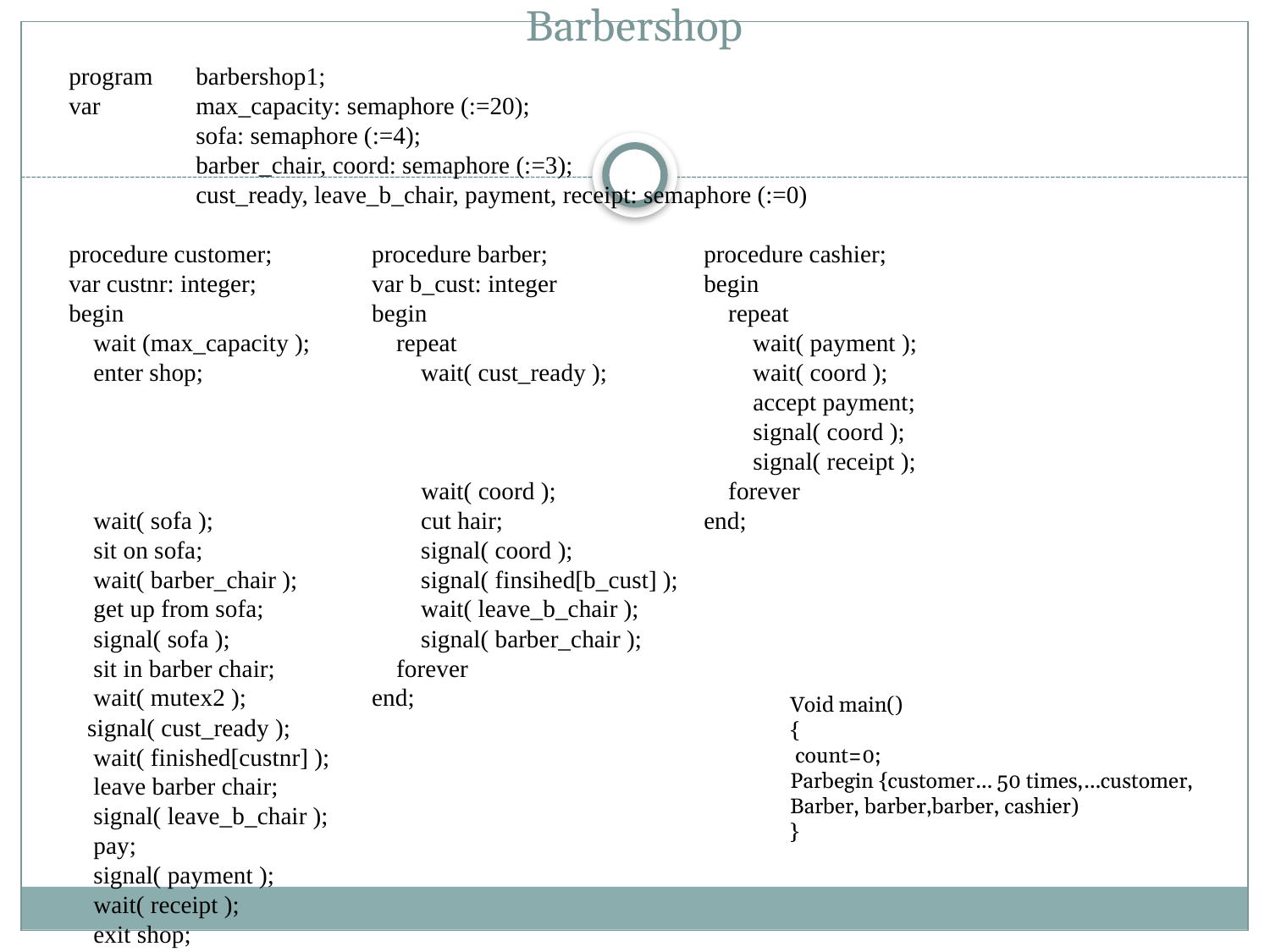

# Barbershop
program 	barbershop1;
var	max_capacity: semaphore (:=20);
	sofa: semaphore (:=4);
	barber_chair, coord: semaphore (:=3);
	cust_ready, leave_b_chair, payment, receipt: semaphore (:=0)

procedure customer;	        procedure barber;		procedure cashier;
var custnr: integer;	        var b_cust: integer		begin
begin		        begin			    repeat
    wait (max_capacity );	            repeat		        wait( payment );
    enter shop;	                wait( cust_ready );	        wait( coord );
    		                			        accept payment;
    		                			        signal( coord );
    		                			        signal( receipt );
		                wait( coord );		    forever
    wait( sofa );	                cut hair;		end;
    sit on sofa;	                signal( coord );
    wait( barber_chair );	                signal( finsihed[b_cust] );
    get up from sofa;	                wait( leave_b_chair );
    signal( sofa );	                signal( barber_chair );
    sit in barber chair;	            forever
    wait( mutex2 );	        end;
   signal( cust_ready );
    wait( finished[custnr] );
    leave barber chair;
    signal( leave_b_chair );
    pay;
    signal( payment );
    wait( receipt );
    exit shop;
    signal( max_capacity );
end;
Void main()
{
 count=0;
Parbegin {customer… 50 times,…customer,
Barber, barber,barber, cashier)
}